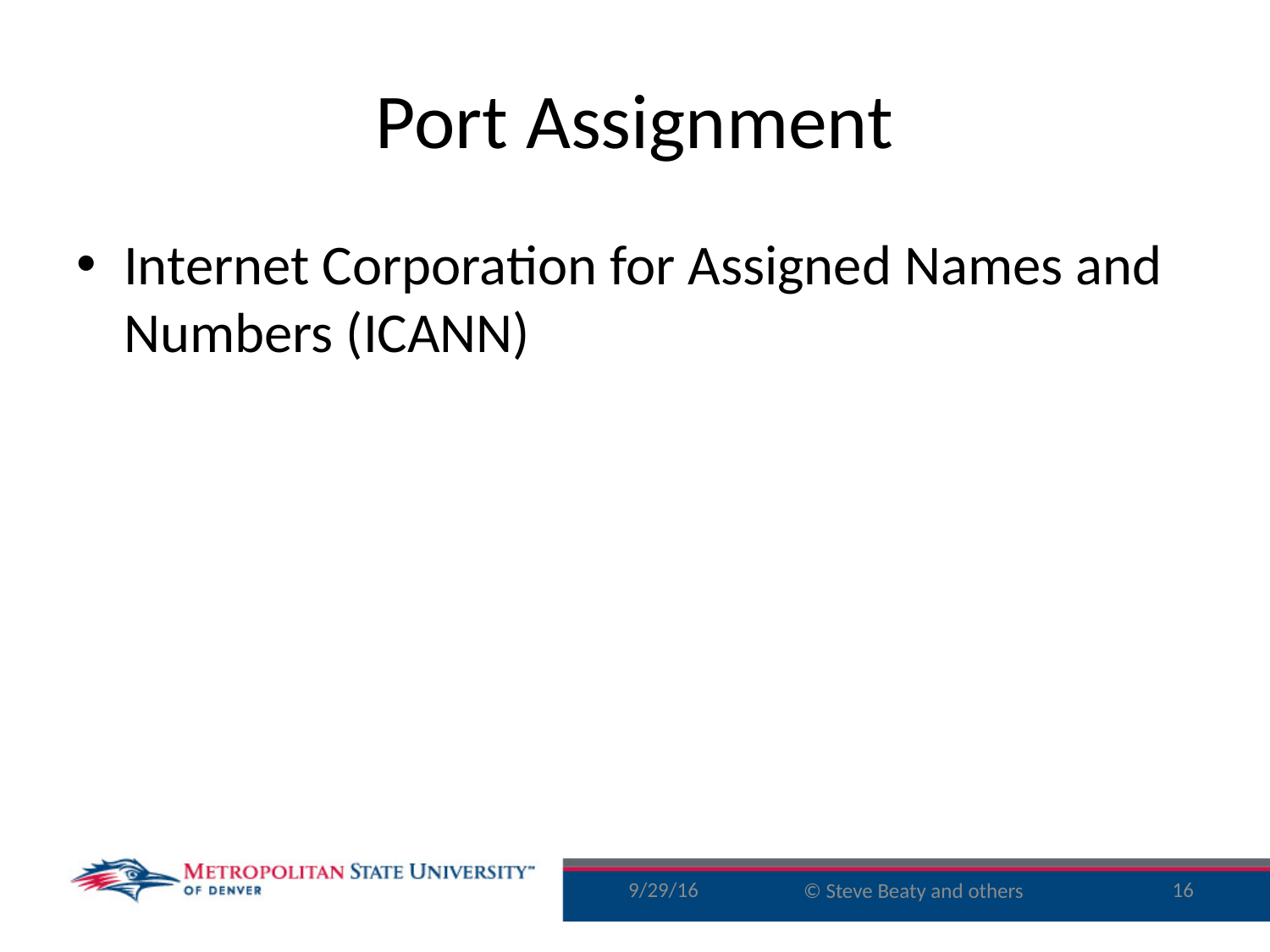

# Port Assignment
Internet Corporation for Assigned Names and Numbers (ICANN)
9/29/16
16
© Steve Beaty and others